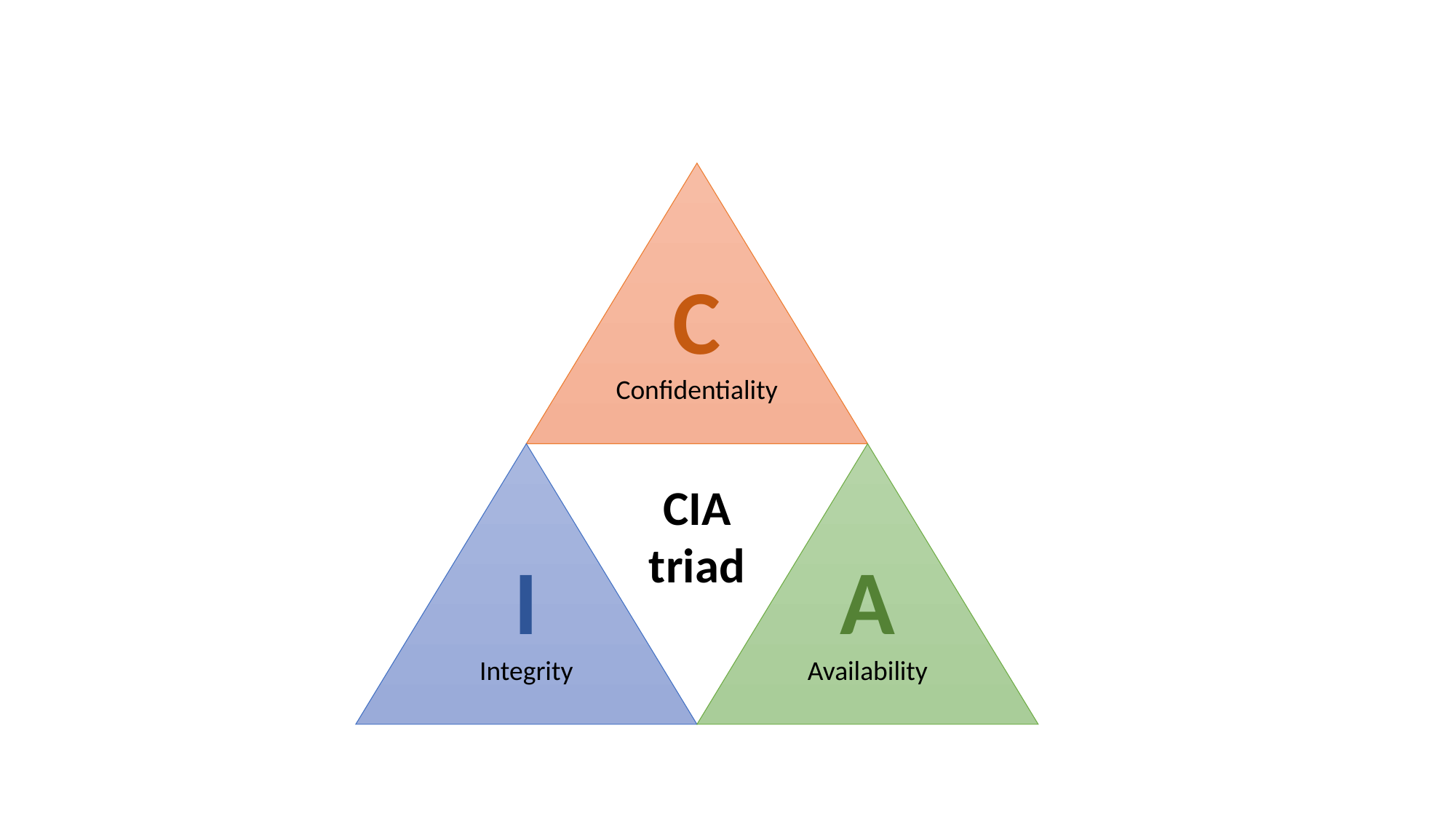

C
Confidentiality
I
Integrity
A
Availability
CIA triad